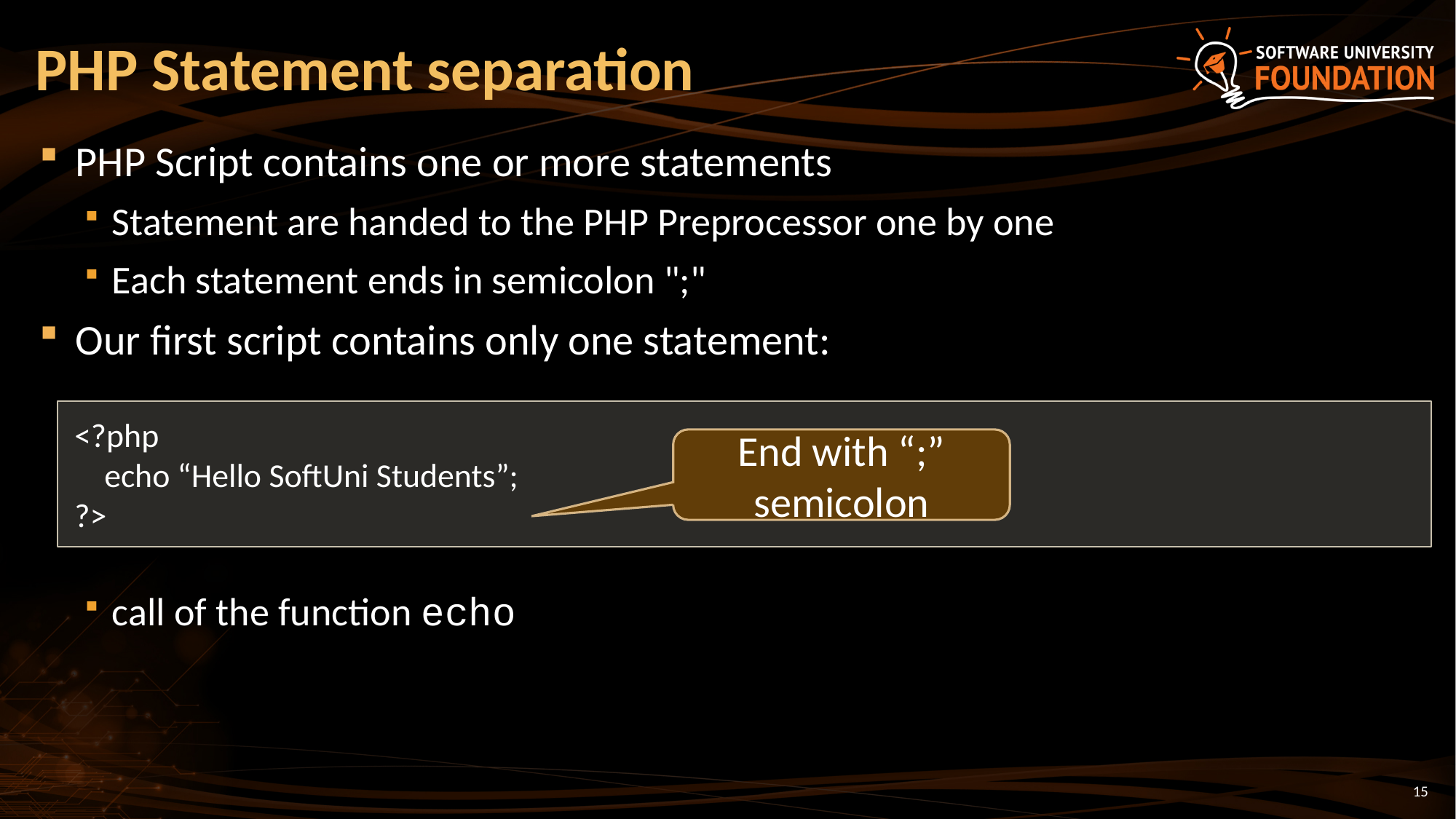

# PHP Statement separation
PHP Script contains one or more statements
Statement are handed to the PHP Preprocessor one by one
Each statement ends in semicolon ";"
Our first script contains only one statement:

call of the function echo

<?php
    echo “Hello SoftUni Students”;
?>
End with “;” semicolon
15